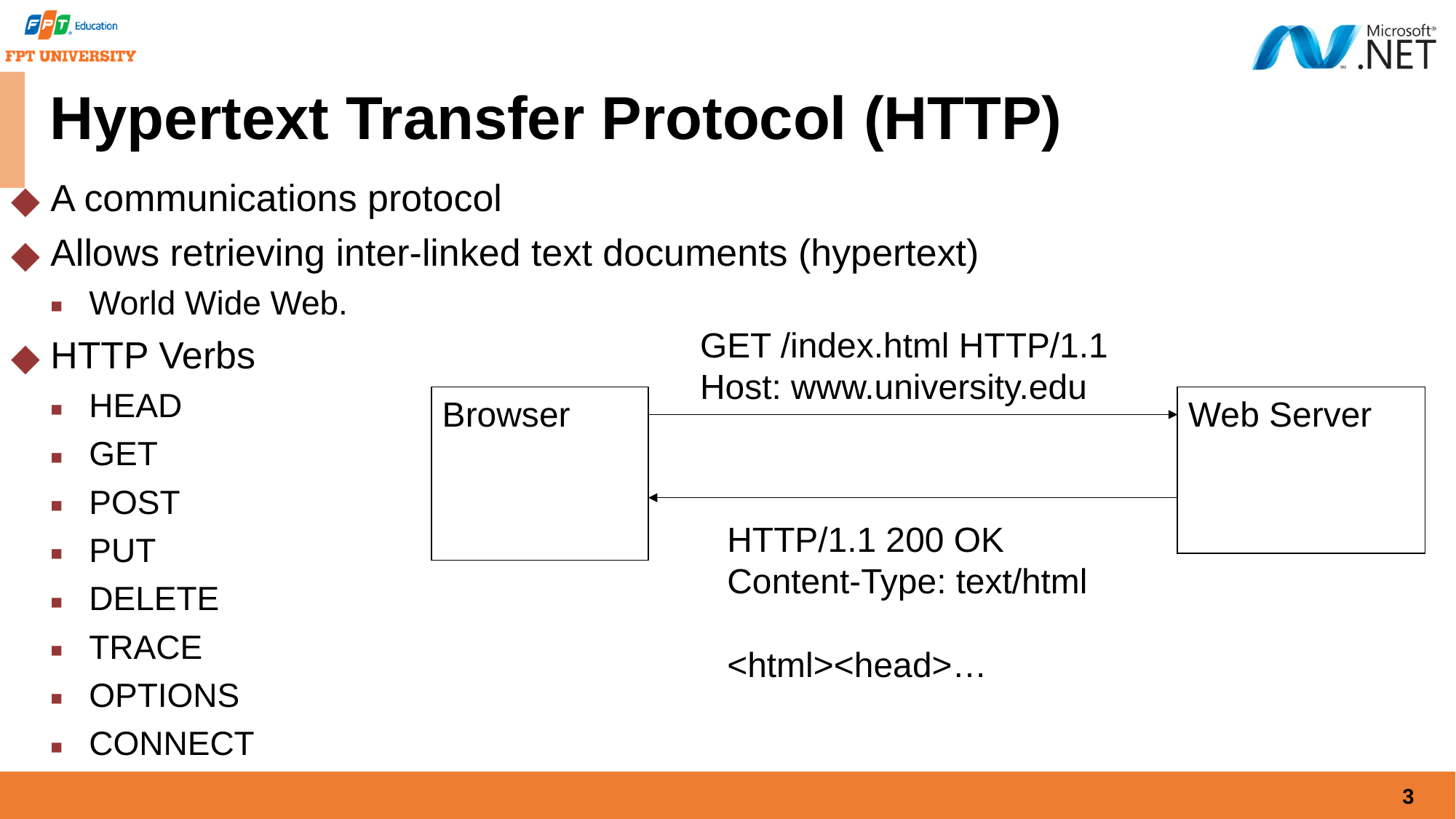

# Hypertext Transfer Protocol (HTTP)
A communications protocol
Allows retrieving inter-linked text documents (hypertext)
World Wide Web.
HTTP Verbs
HEAD
GET
POST
PUT
DELETE
TRACE
OPTIONS
CONNECT

GET /index.html HTTP/1.1
Host: www.university.edu
Browser
Web Server
HTTP/1.1 200 OK
Content-Type: text/html

<html><head>…
3